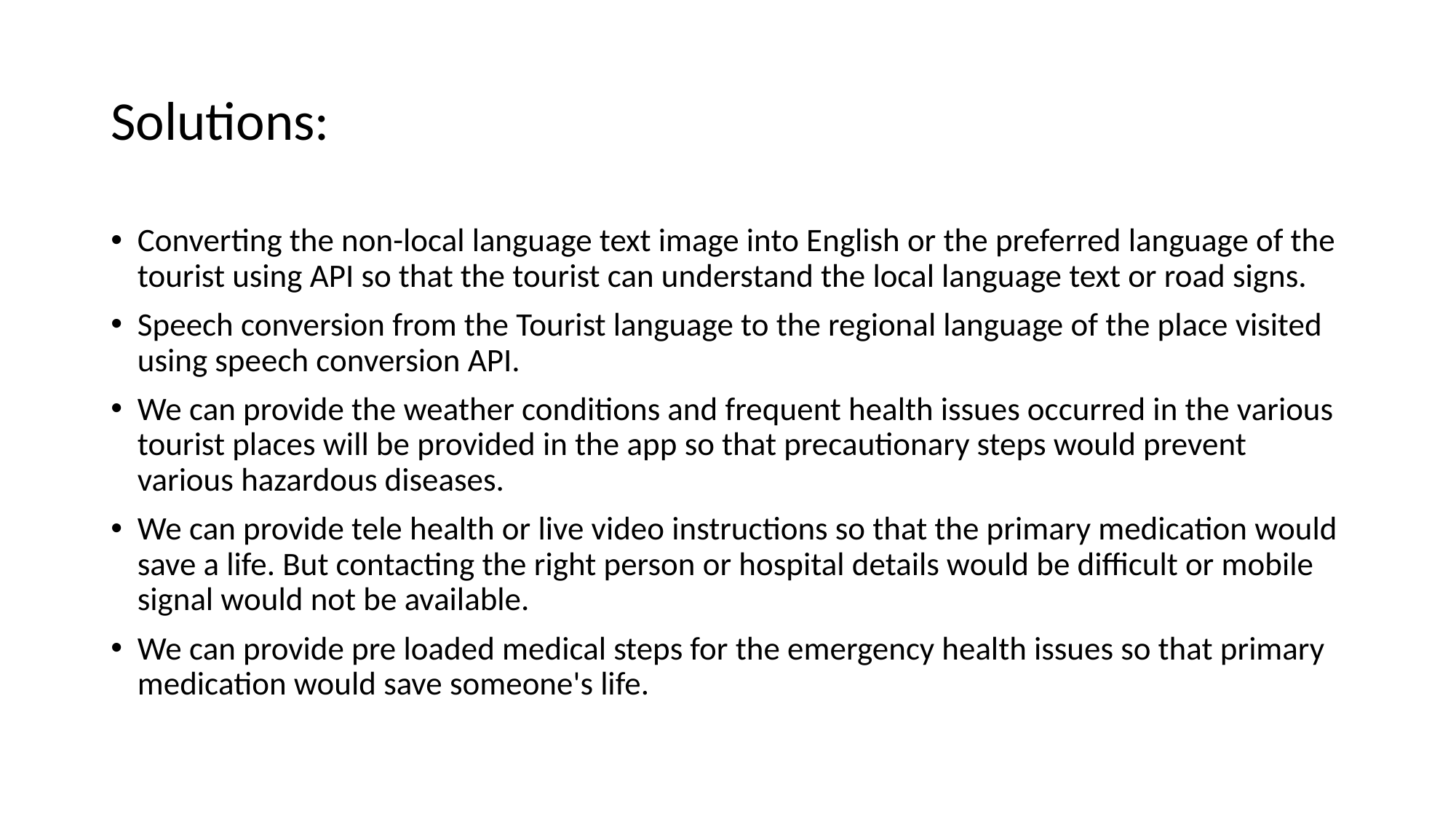

# Solutions:
Converting the non-local language text image into English or the preferred language of the tourist using API so that the tourist can understand the local language text or road signs.
Speech conversion from the Tourist language to the regional language of the place visited using speech conversion API.
We can provide the weather conditions and frequent health issues occurred in the various tourist places will be provided in the app so that precautionary steps would prevent various hazardous diseases.
We can provide tele health or live video instructions so that the primary medication would save a life. But contacting the right person or hospital details would be difficult or mobile signal would not be available.
We can provide pre loaded medical steps for the emergency health issues so that primary medication would save someone's life.